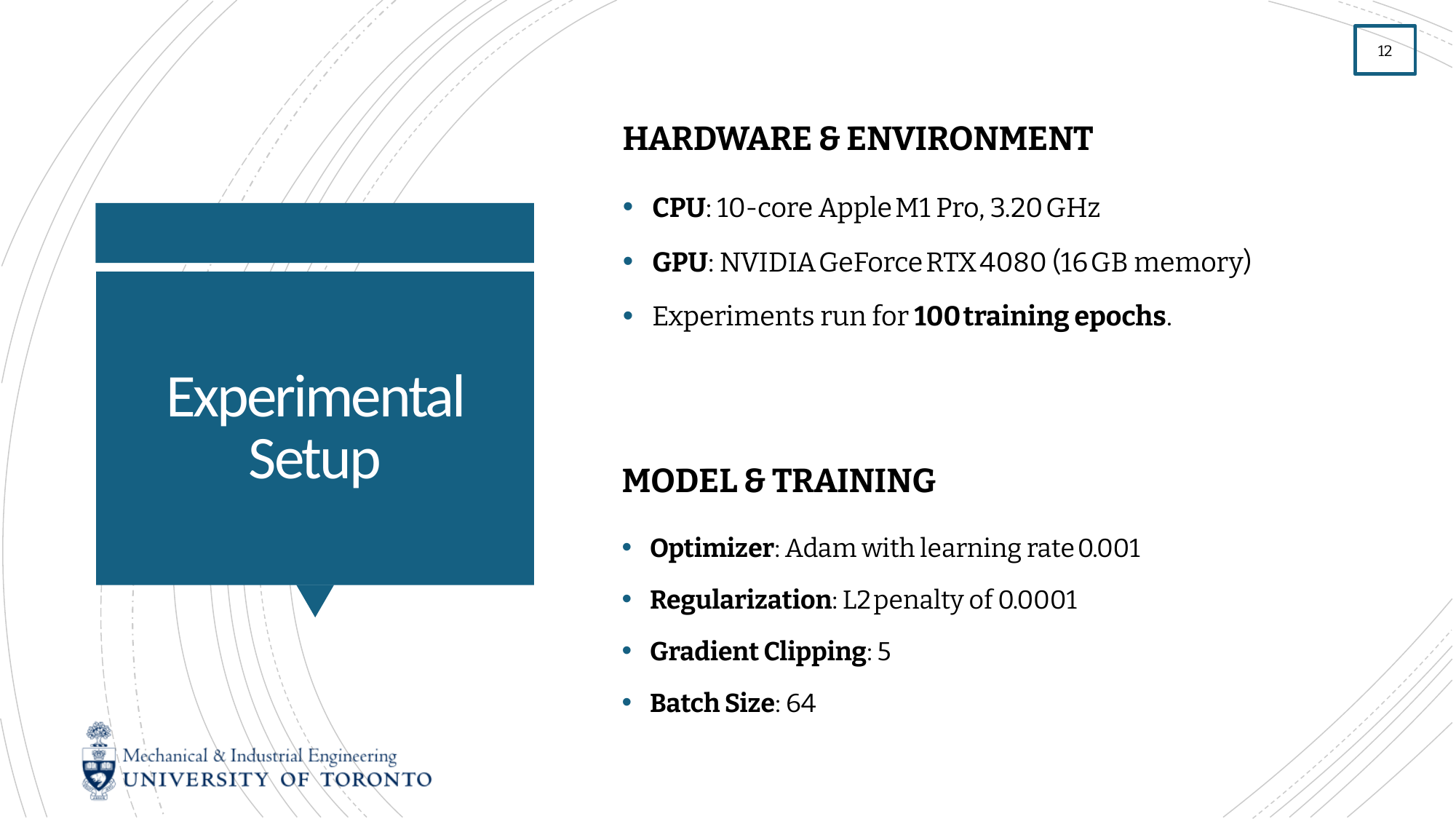

Hardware & Environment
CPU: 10‑core Apple M1 Pro, 3.20 GHz
GPU: NVIDIA GeForce RTX 4080 (16 GB memory)
Experiments run for 100 training epochs.

# Experimental Setup
Model & Training
Optimizer: Adam with learning rate 0.001
Regularization: L2 penalty of 0.0001
Gradient Clipping: 5
Batch Size: 64